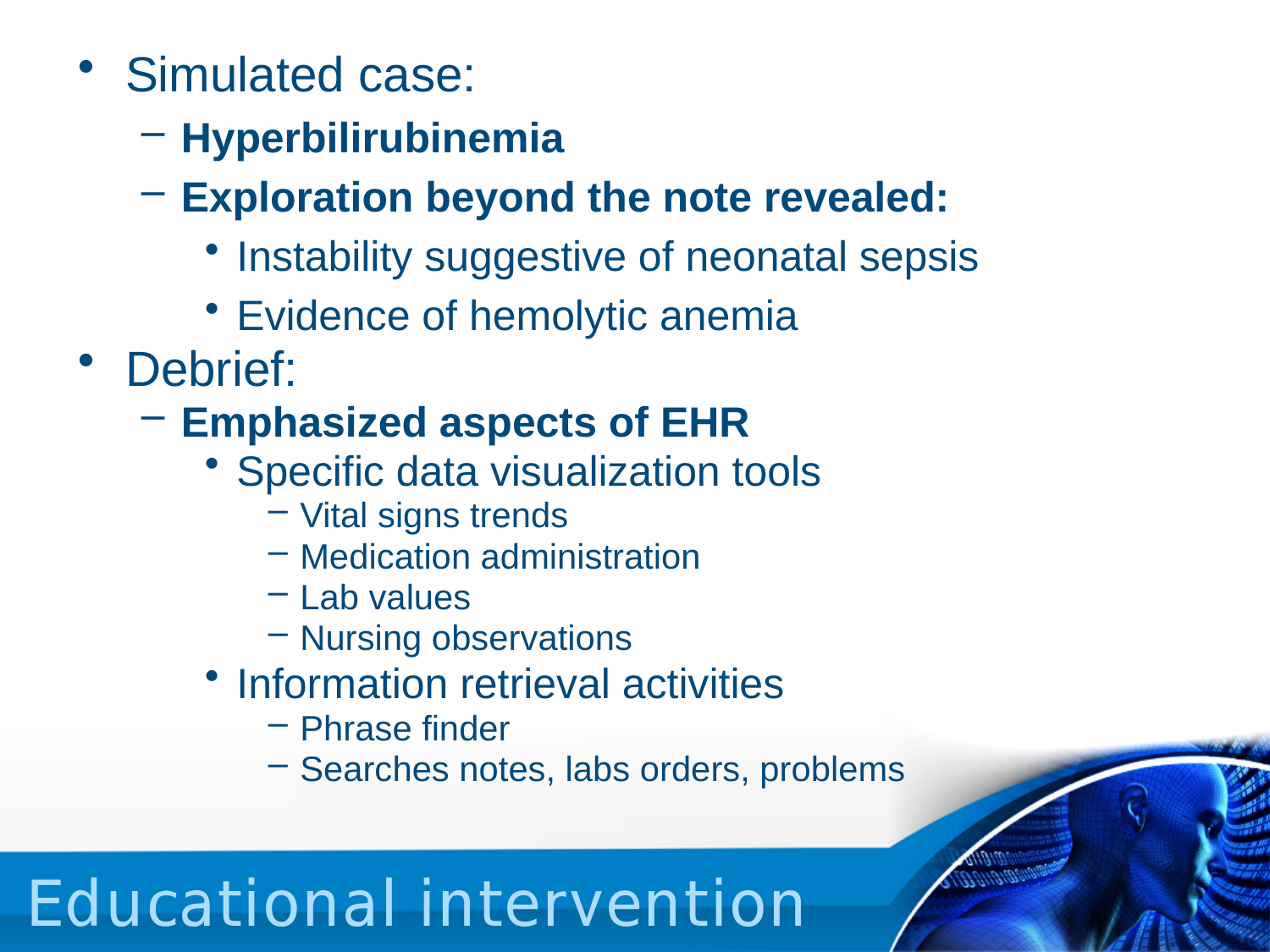

Simulated case:
Hyperbilirubinemia
Exploration beyond the note revealed:
Instability suggestive of neonatal sepsis
Evidence of hemolytic anemia
Debrief:
Emphasized aspects of EHR
Specific data visualization tools
Vital signs trends
Medication administration
Lab values
Nursing observations
Information retrieval activities
Phrase finder
Searches notes, labs orders, problems

# Educational intervention